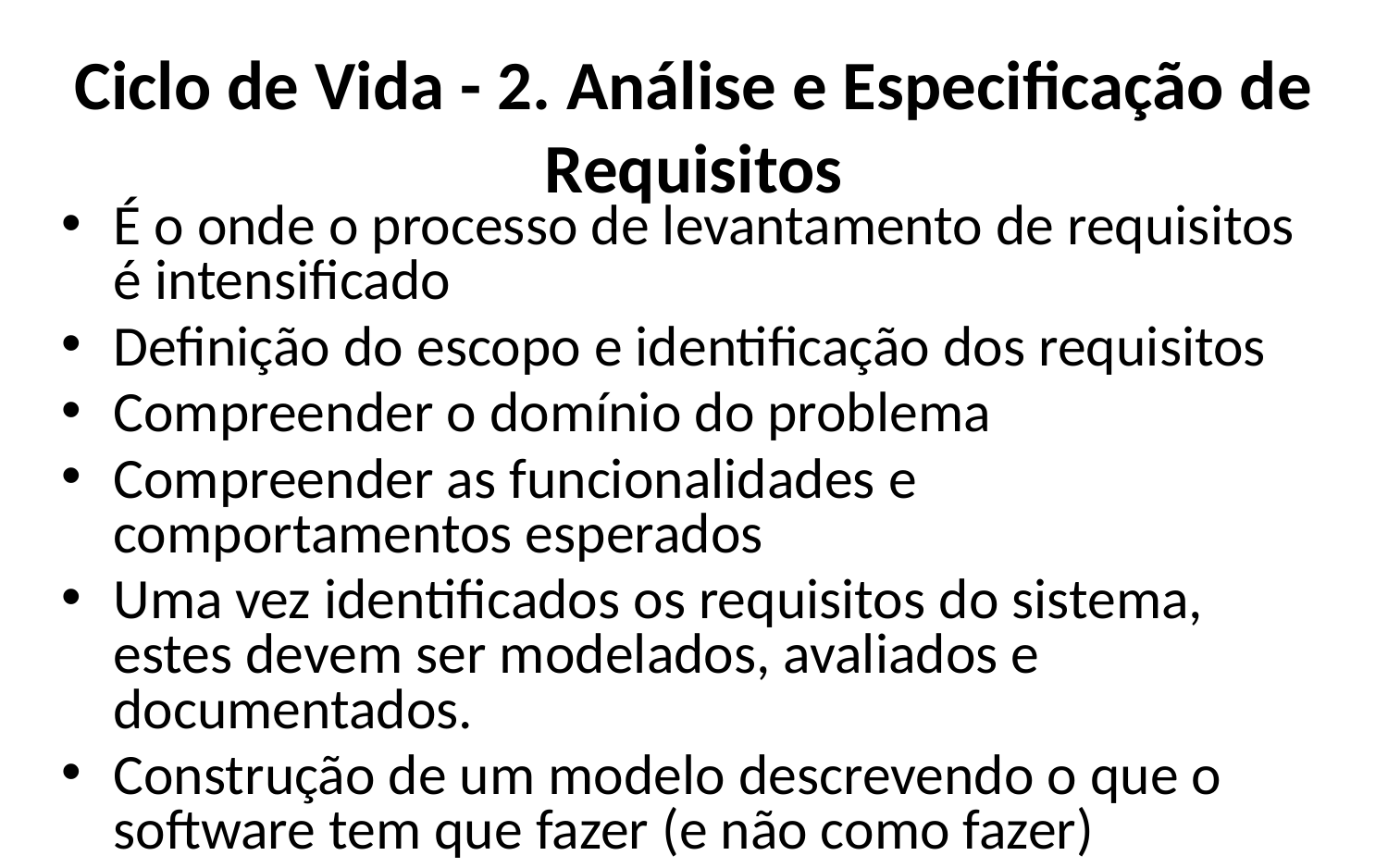

# Ciclo de Vida - 2. Análise e Especificação de Requisitos
É o onde o processo de levantamento de requisitos é intensificado
Definição do escopo e identificação dos requisitos
Compreender o domínio do problema
Compreender as funcionalidades e comportamentos esperados
Uma vez identificados os requisitos do sistema, estes devem ser modelados, avaliados e documentados.
Construção de um modelo descrevendo o que o software tem que fazer (e não como fazer)